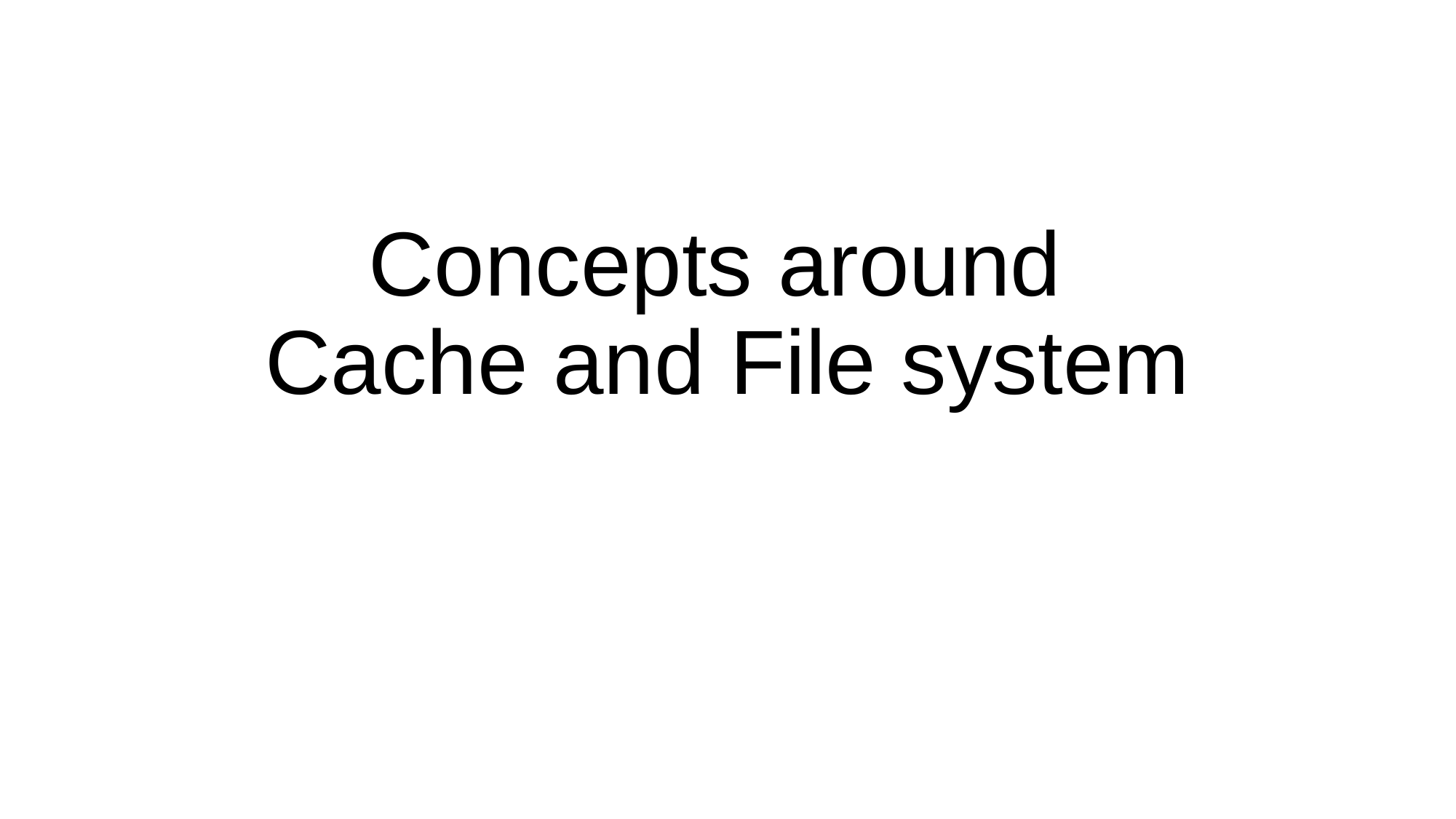

# Concepts around Cache and File system